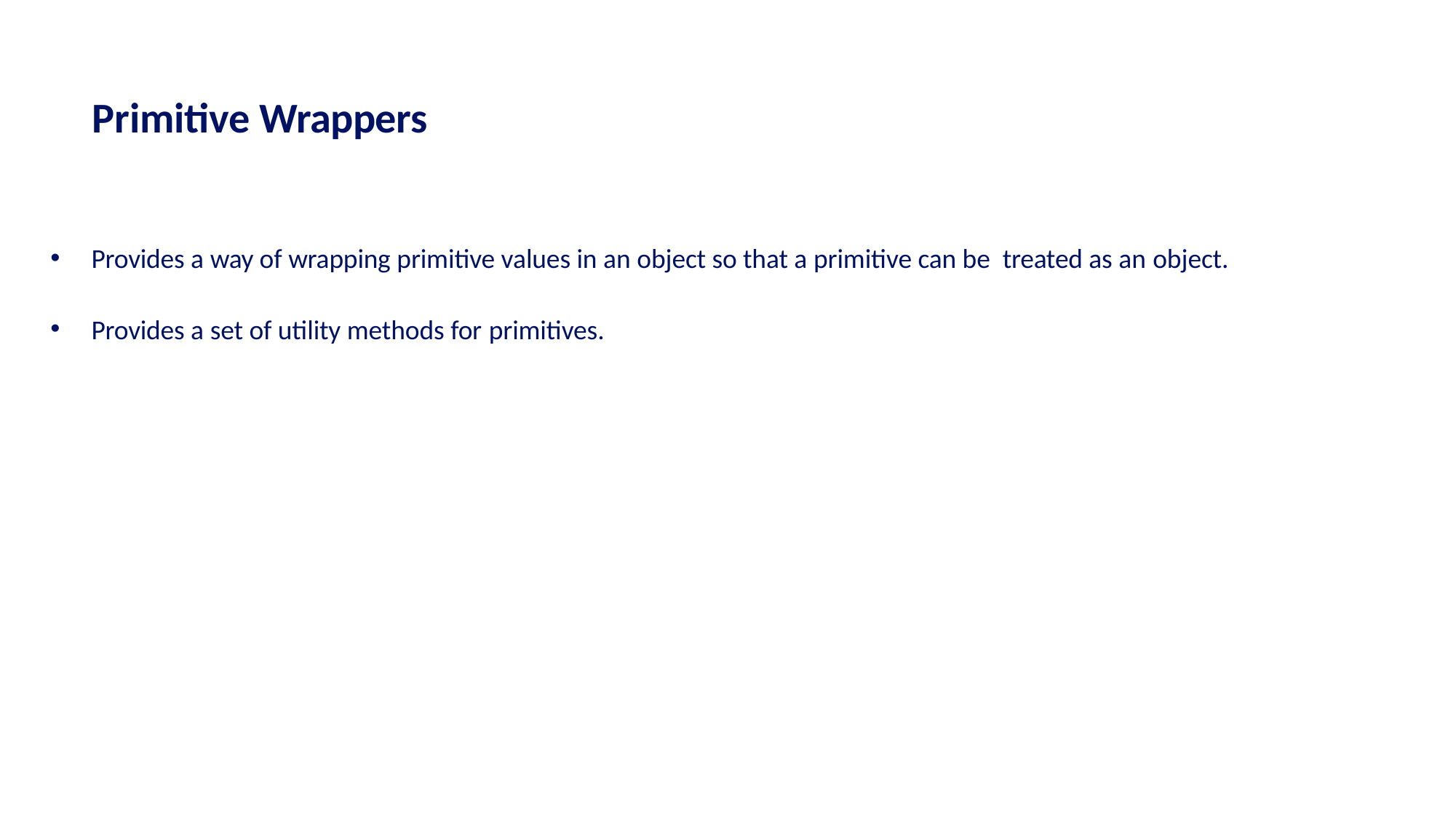

# Primitive Wrappers
Provides a way of wrapping primitive values in an object so that a primitive can be  treated as an object.

Provides a set of utility methods for primitives.